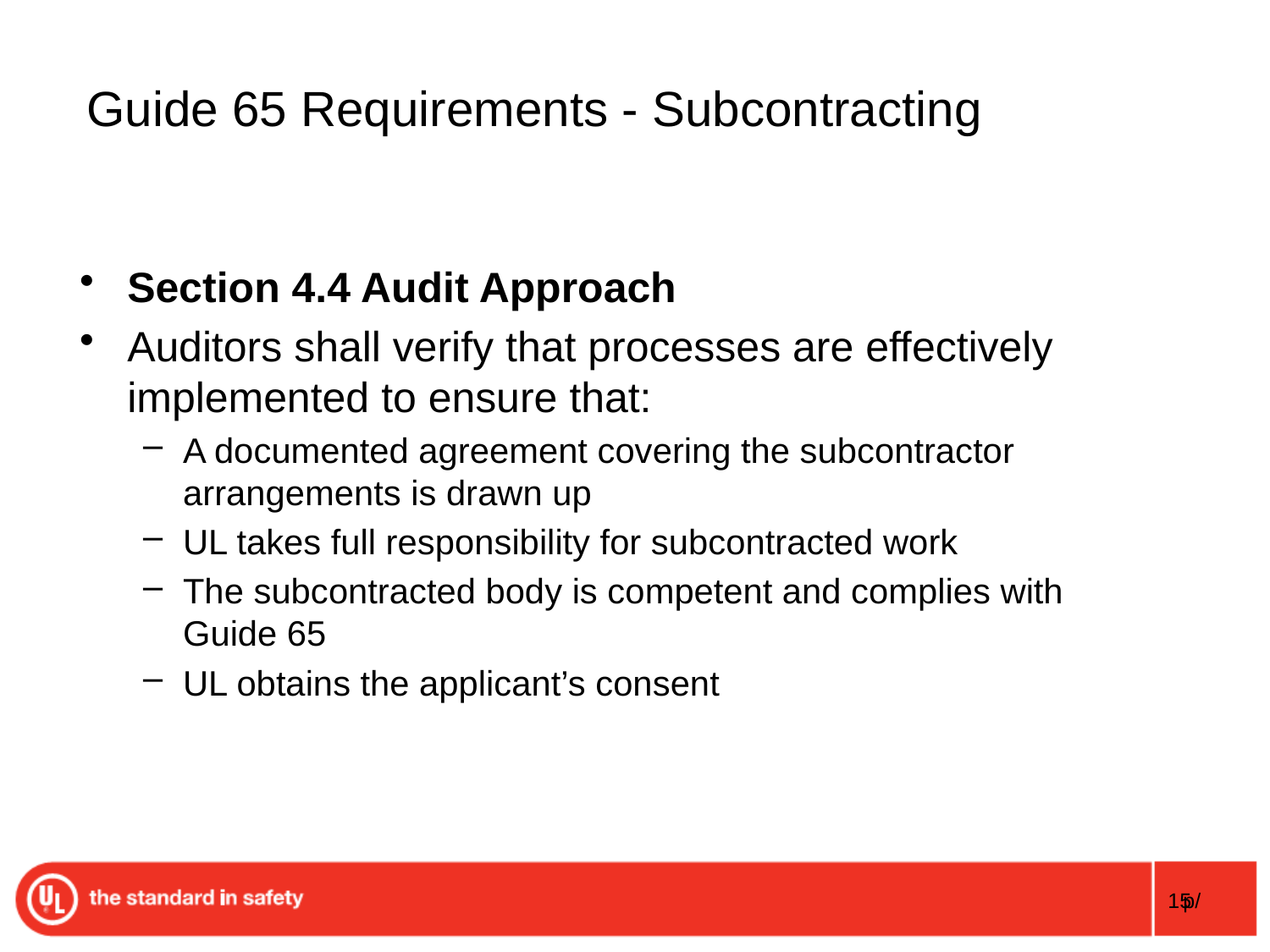

# Guide 65 Requirements - Subcontracting
Section 4.4 Audit Approach
Auditors shall verify that processes are effectively implemented to ensure that:
A documented agreement covering the subcontractor arrangements is drawn up
UL takes full responsibility for subcontracted work
The subcontracted body is competent and complies with Guide 65
UL obtains the applicant’s consent